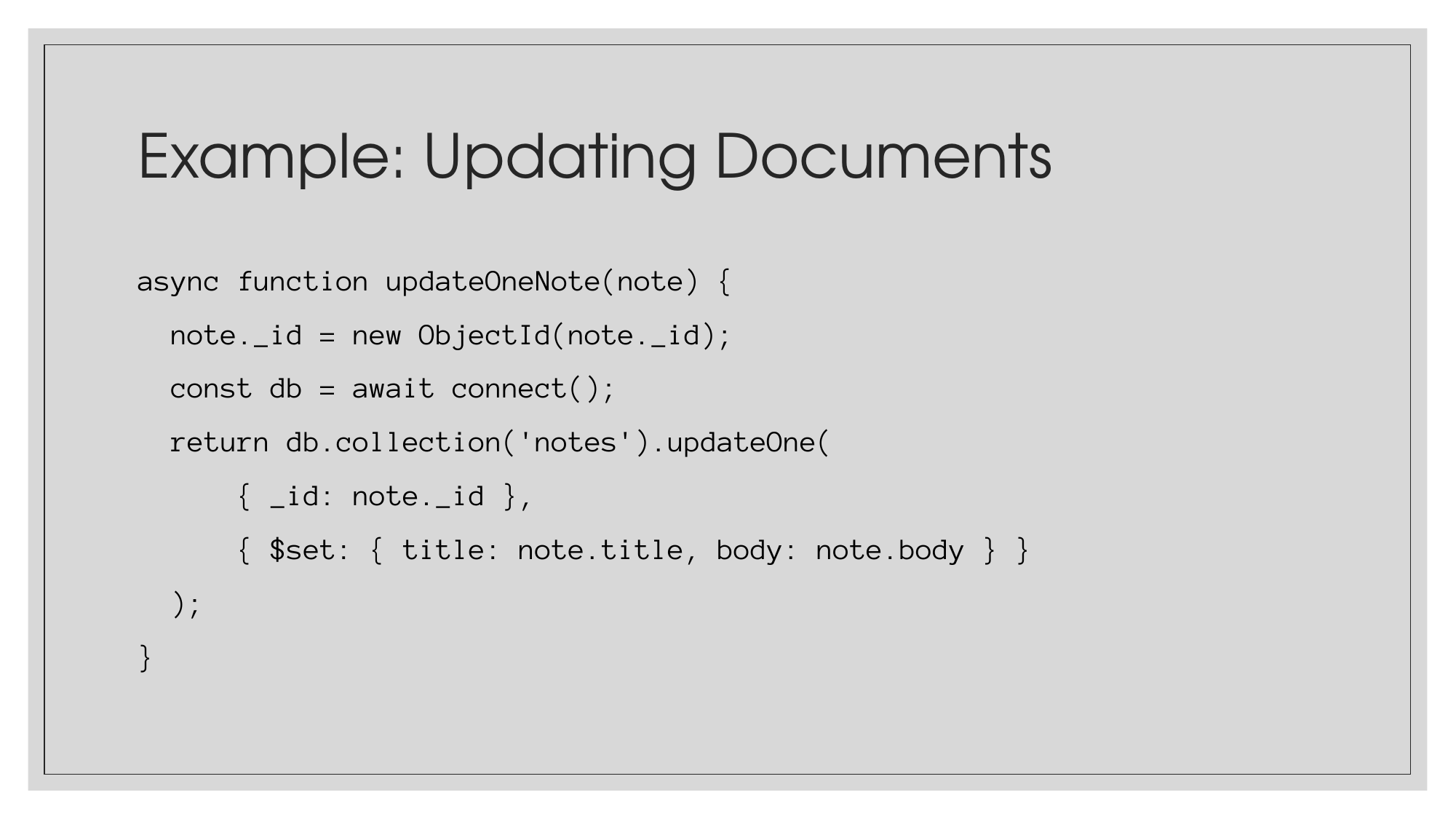

# Example: Updating Documents
async function updateOneNote(note) {
  note._id = new ObjectId(note._id);
  const db = await connect();
  return db.collection('notes').updateOne(
      { _id: note._id },
      { $set: { title: note.title, body: note.body } }
  );
}